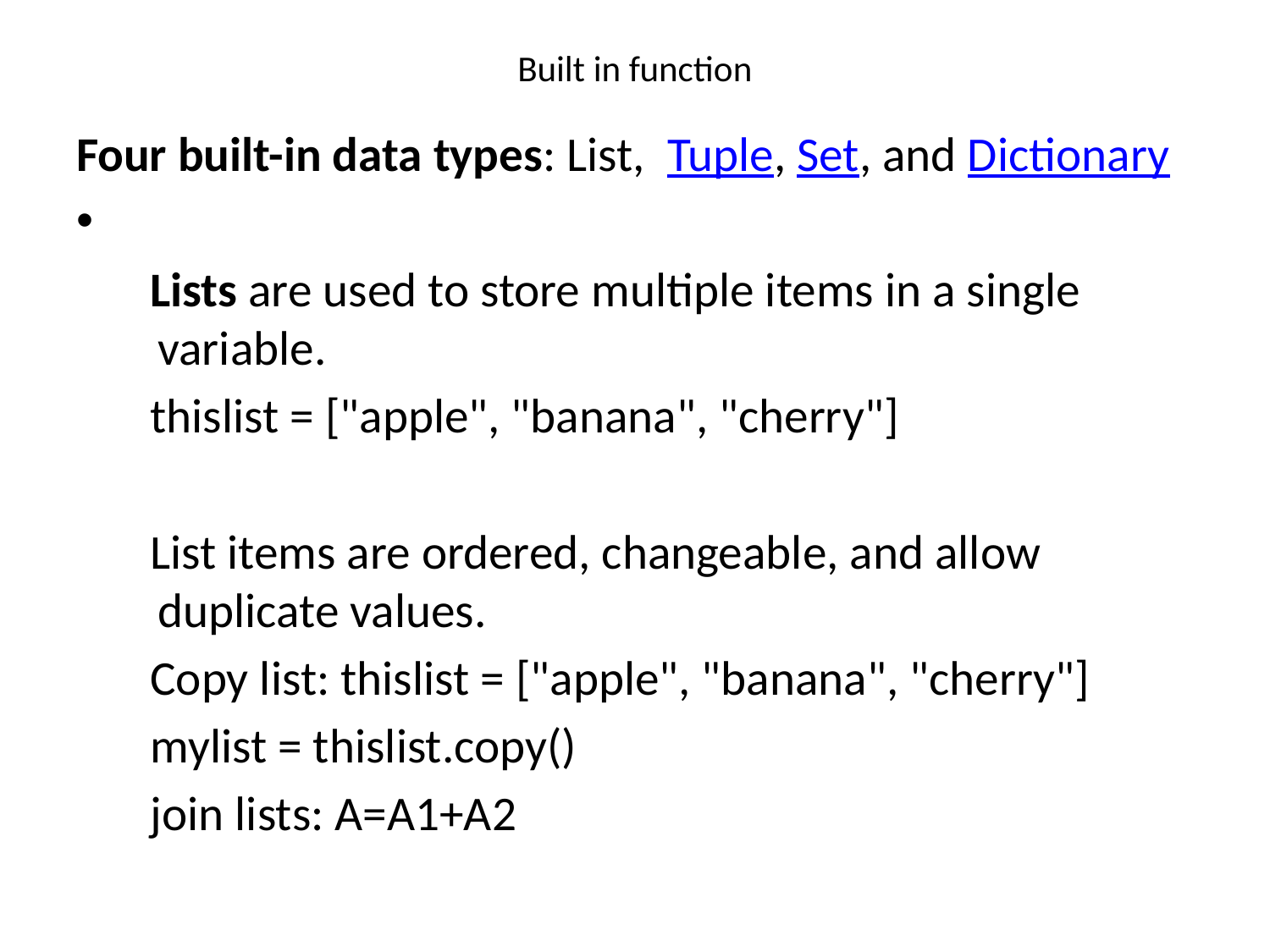

# Built in function
Four built-in data types: List,  Tuple, Set, and Dictionary

Lists are used to store multiple items in a single variable.
thislist = ["apple", "banana", "cherry"]

List items are ordered, changeable, and allow duplicate values.
Copy list: thislist = ["apple", "banana", "cherry"]
mylist = thislist.copy()
join lists: A=A1+A2